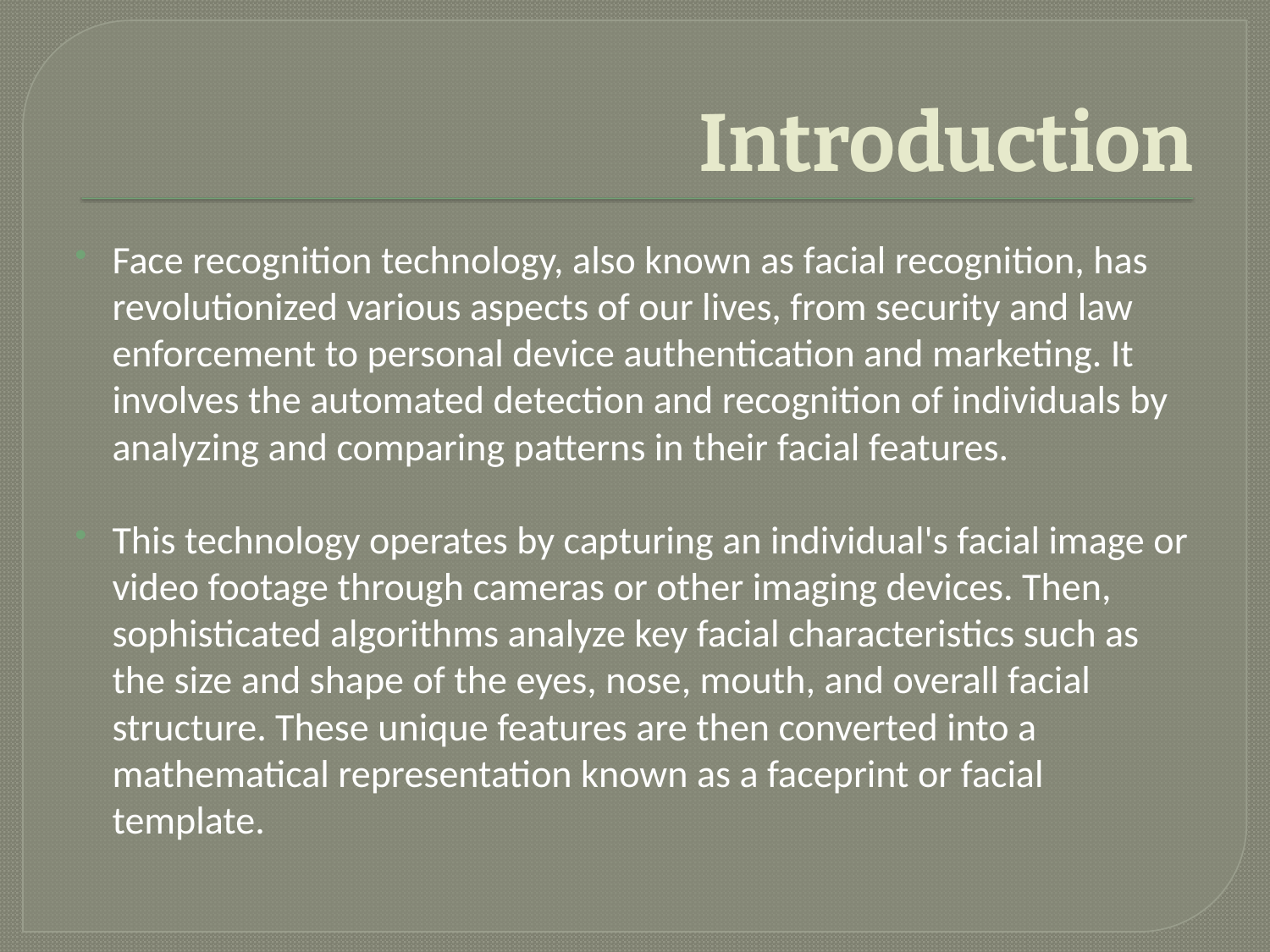

# Introduction
Face recognition technology, also known as facial recognition, has revolutionized various aspects of our lives, from security and law enforcement to personal device authentication and marketing. It involves the automated detection and recognition of individuals by analyzing and comparing patterns in their facial features.

This technology operates by capturing an individual's facial image or video footage through cameras or other imaging devices. Then, sophisticated algorithms analyze key facial characteristics such as the size and shape of the eyes, nose, mouth, and overall facial structure. These unique features are then converted into a mathematical representation known as a faceprint or facial template.